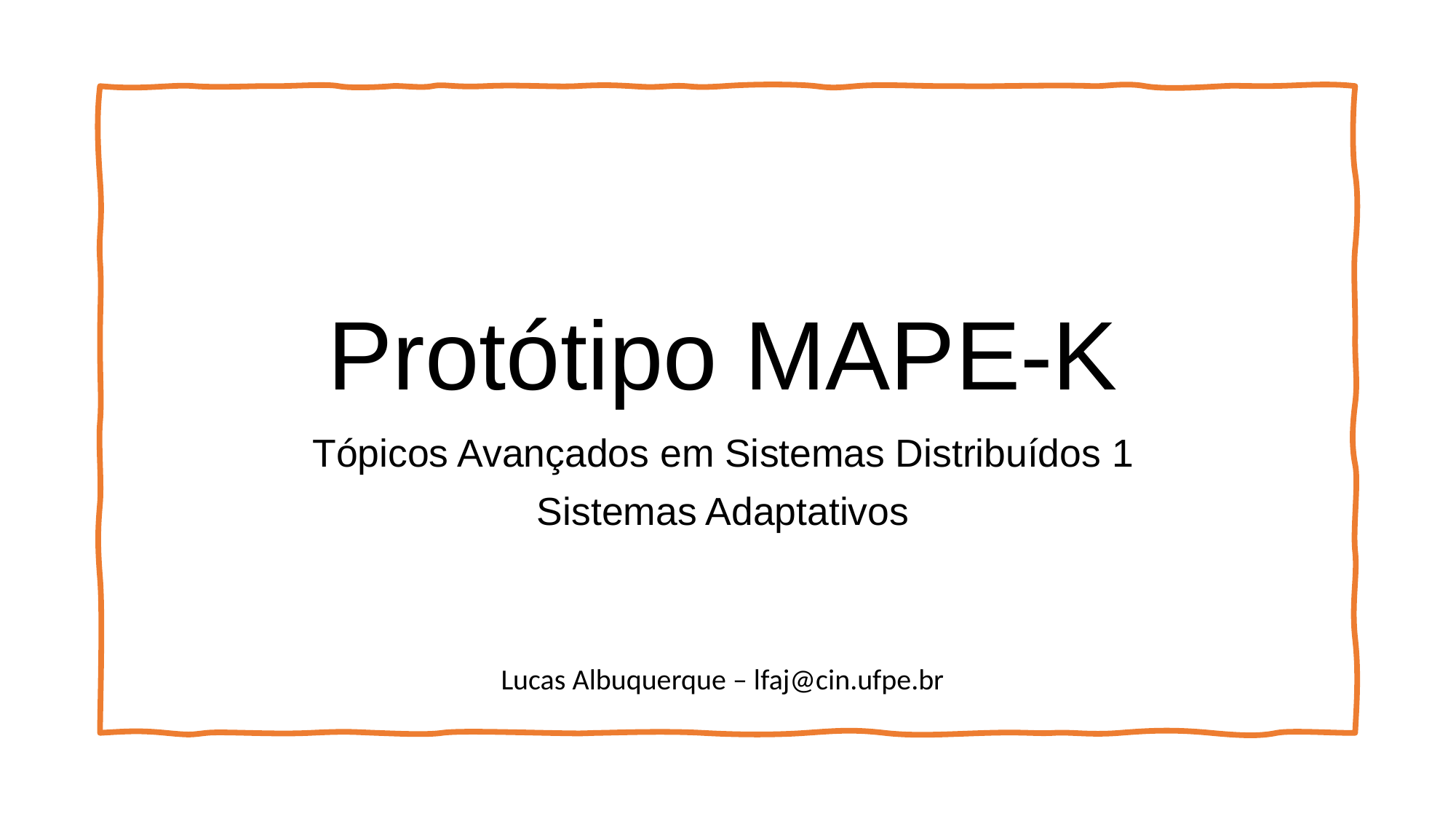

# Protótipo MAPE-K
Tópicos Avançados em Sistemas Distribuídos 1
Sistemas Adaptativos
Lucas Albuquerque – lfaj@cin.ufpe.br